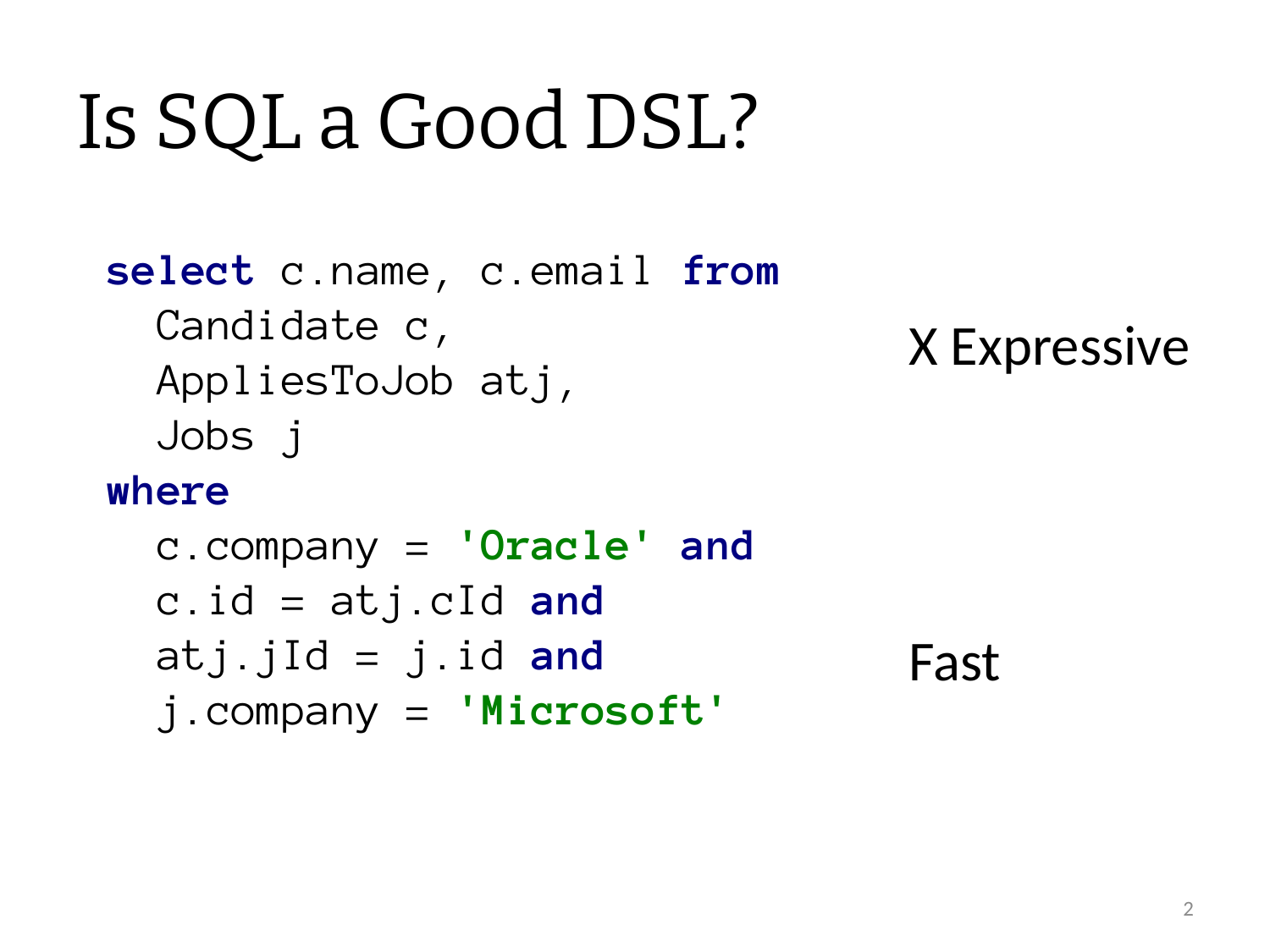

# Is SQL a Good DSL?
select c.name, c.email from
  Candidate c,
  AppliesToJob atj,
  Jobs j
where
  c.company = 'Oracle' and
  c.id = atj.cId and
  atj.jId = j.id and
  j.company = 'Microsoft'
X Expressive

Fast

2